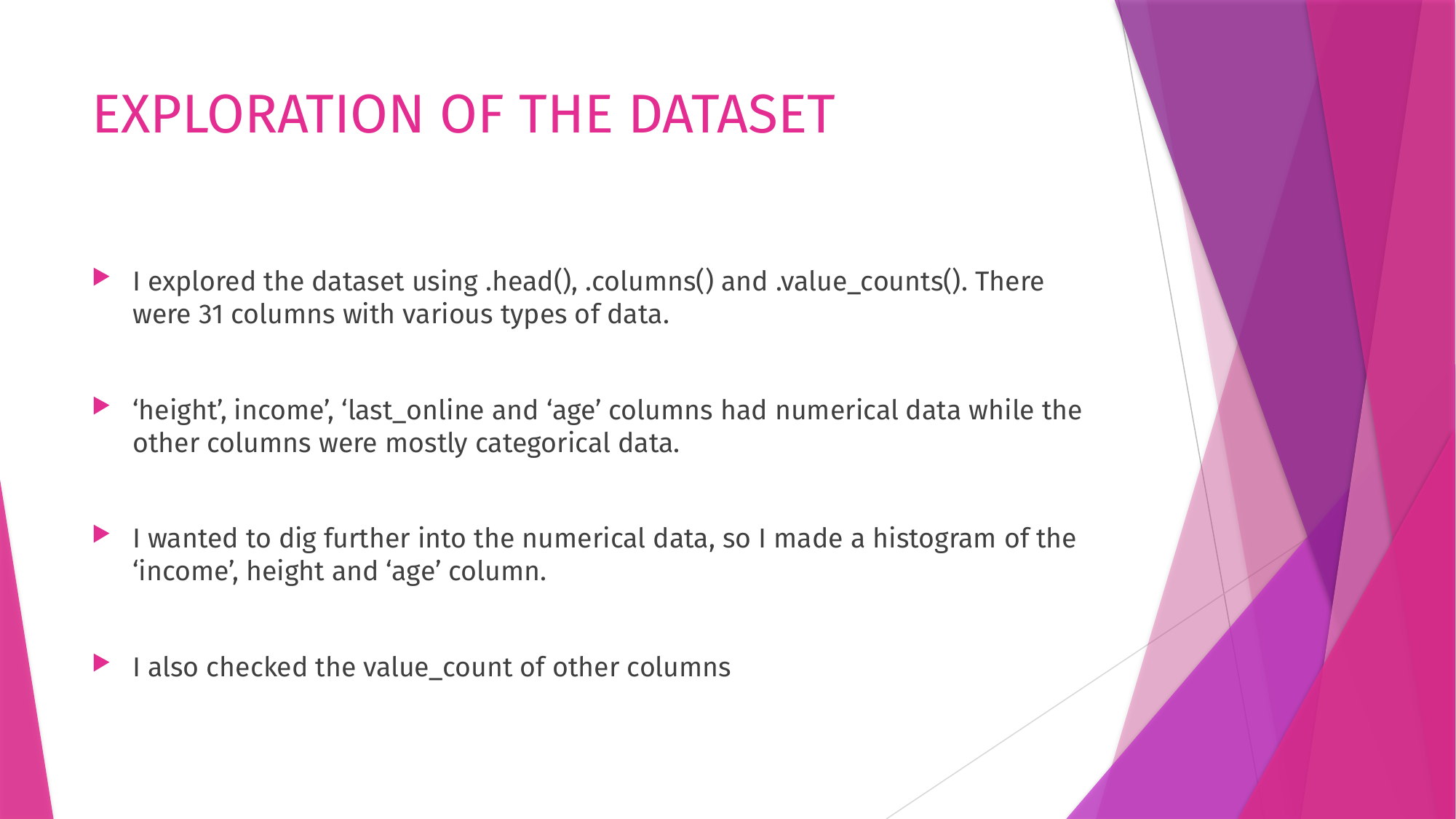

# EXPLORATION OF THE DATASET
I explored the dataset using .head(), .columns() and .value_counts(). There were 31 columns with various types of data.

‘height’, income’, ‘last_online and ‘age’ columns had numerical data while the other columns were mostly categorical data.

I wanted to dig further into the numerical data, so I made a histogram of the ‘income’, height and ‘age’ column.

I also checked the value_count of other columns